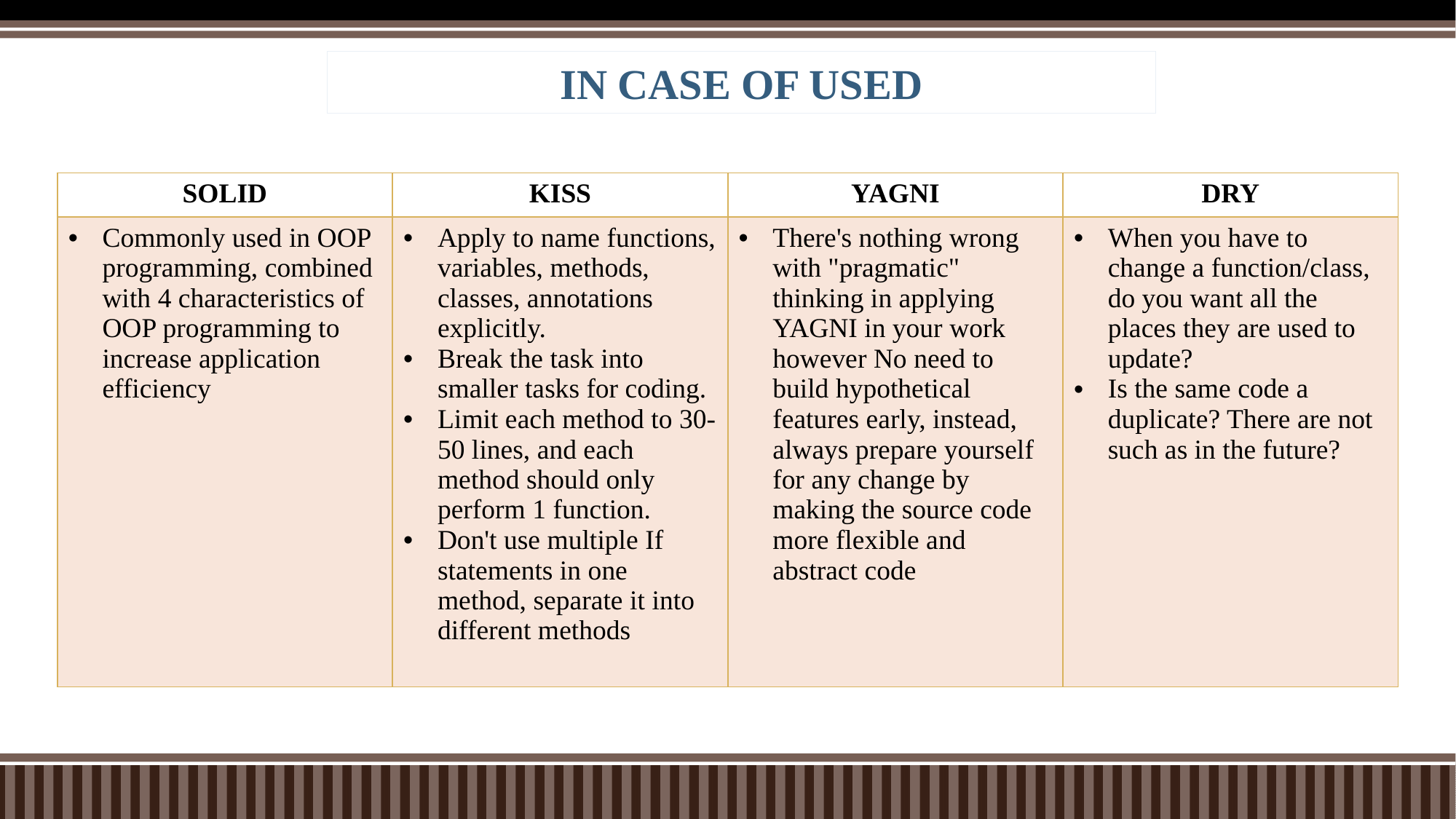

IN CASE OF USED
| SOLID | KISS | YAGNI | DRY |
| --- | --- | --- | --- |
| Commonly used in OOP programming, combined with 4 characteristics of OOP programming to increase application efficiency | Apply to name functions, variables, methods, classes, annotations explicitly. Break the task into smaller tasks for coding. Limit each method to 30-50 lines, and each method should only perform 1 function. Don't use multiple If statements in one method, separate it into different methods | There's nothing wrong with "pragmatic" thinking in applying YAGNI in your work however No need to build hypothetical features early, instead, always prepare yourself for any change by making the source code more flexible and abstract code | When you have to change a function/class, do you want all the places they are used to update? Is the same code a duplicate? There are not such as in the future? |